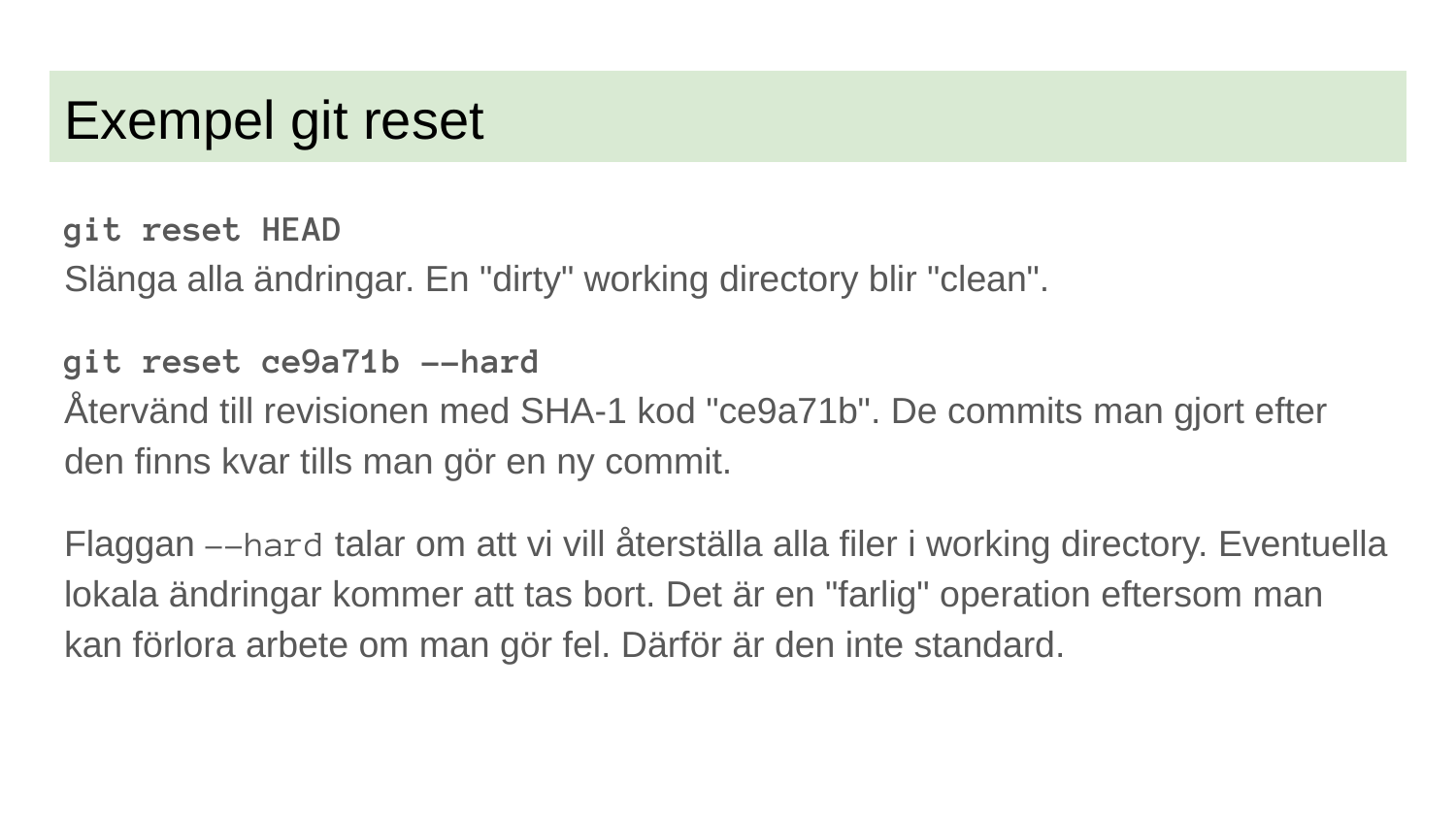

# Exempel git reset
git reset HEAD
Slänga alla ändringar. En "dirty" working directory blir "clean".
git reset ce9a71b --hard
Återvänd till revisionen med SHA-1 kod "ce9a71b". De commits man gjort efter den finns kvar tills man gör en ny commit.
Flaggan --hard talar om att vi vill återställa alla filer i working directory. Eventuella lokala ändringar kommer att tas bort. Det är en "farlig" operation eftersom man kan förlora arbete om man gör fel. Därför är den inte standard.